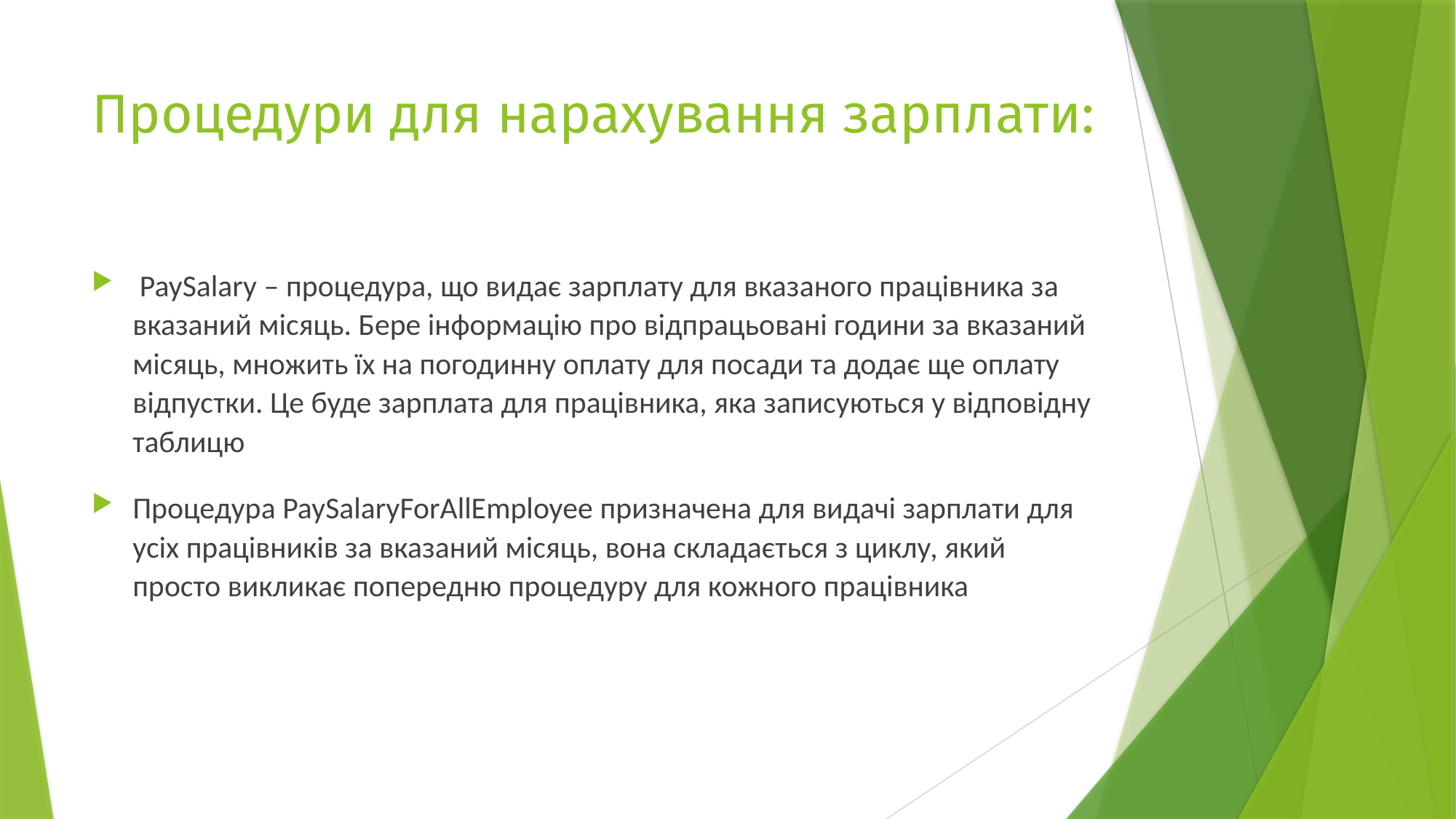

# Процедури для нарахування зарплати:
 PaySalary – процедура, що видає зарплату для вказаного працівника за вказаний місяць. Бере інформацію про відпрацьовані години за вказаний місяць, множить їх на погодинну оплату для посади та додає ще оплату відпустки. Це буде зарплата для працівника, яка записуються у відповідну таблицю
Процедура PaySalaryForAllEmployee призначена для видачі зарплати для усіх працівників за вказаний місяць, вона складається з циклу, який просто викликає попередню процедуру для кожного працівника